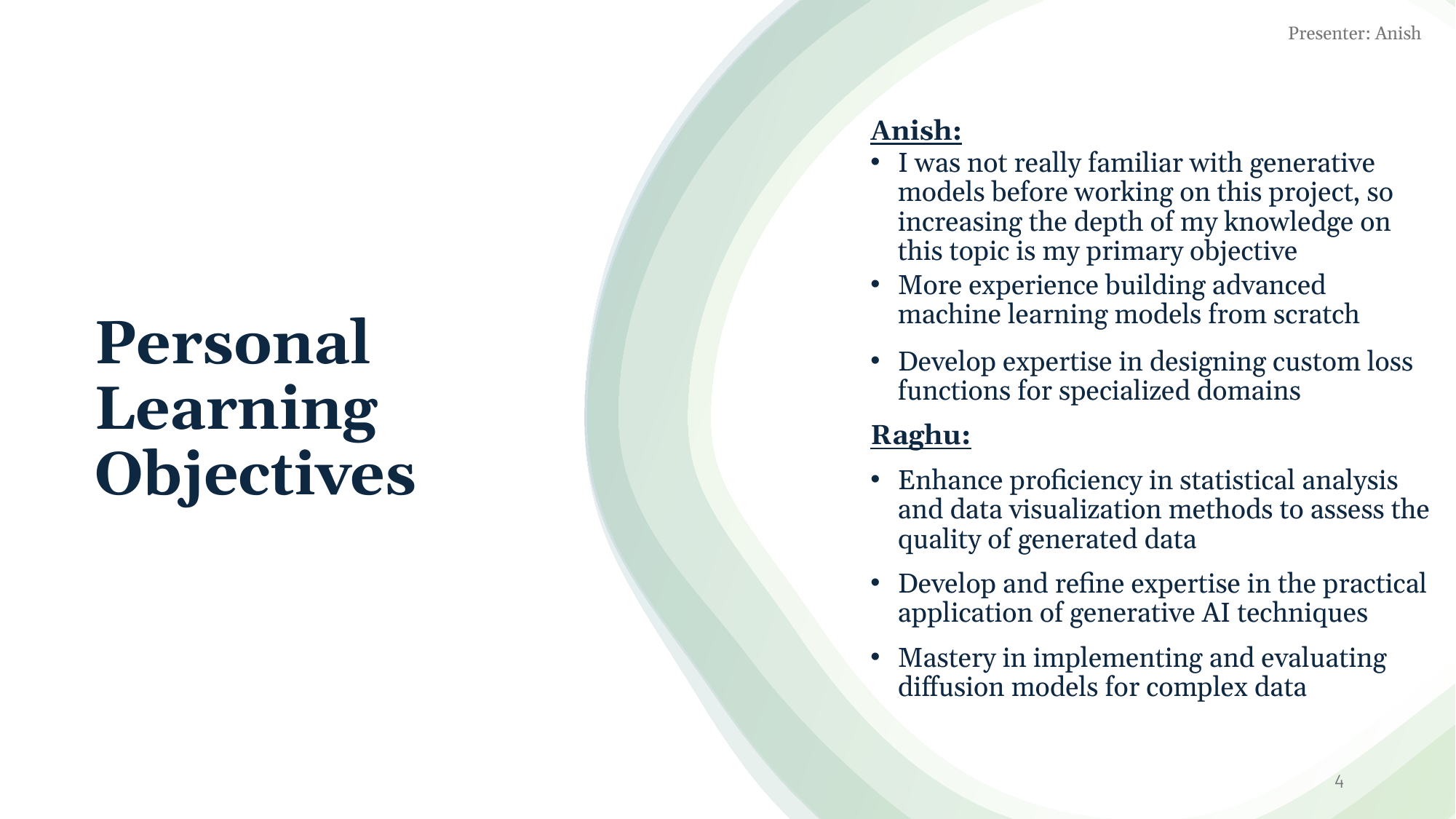

Presenter: Anish
Anish:
I was not really familiar with generative models before working on this project, so increasing the depth of my knowledge on this topic is my primary objective
More experience building advanced machine learning models from scratch
Develop expertise in designing custom loss functions for specialized domains
Raghu:
Enhance proficiency in statistical analysis and data visualization methods to assess the quality of generated data
Develop and refine expertise in the practical application of generative AI techniques
Mastery in implementing and evaluating diffusion models for complex data
# Personal Learning Objectives
4